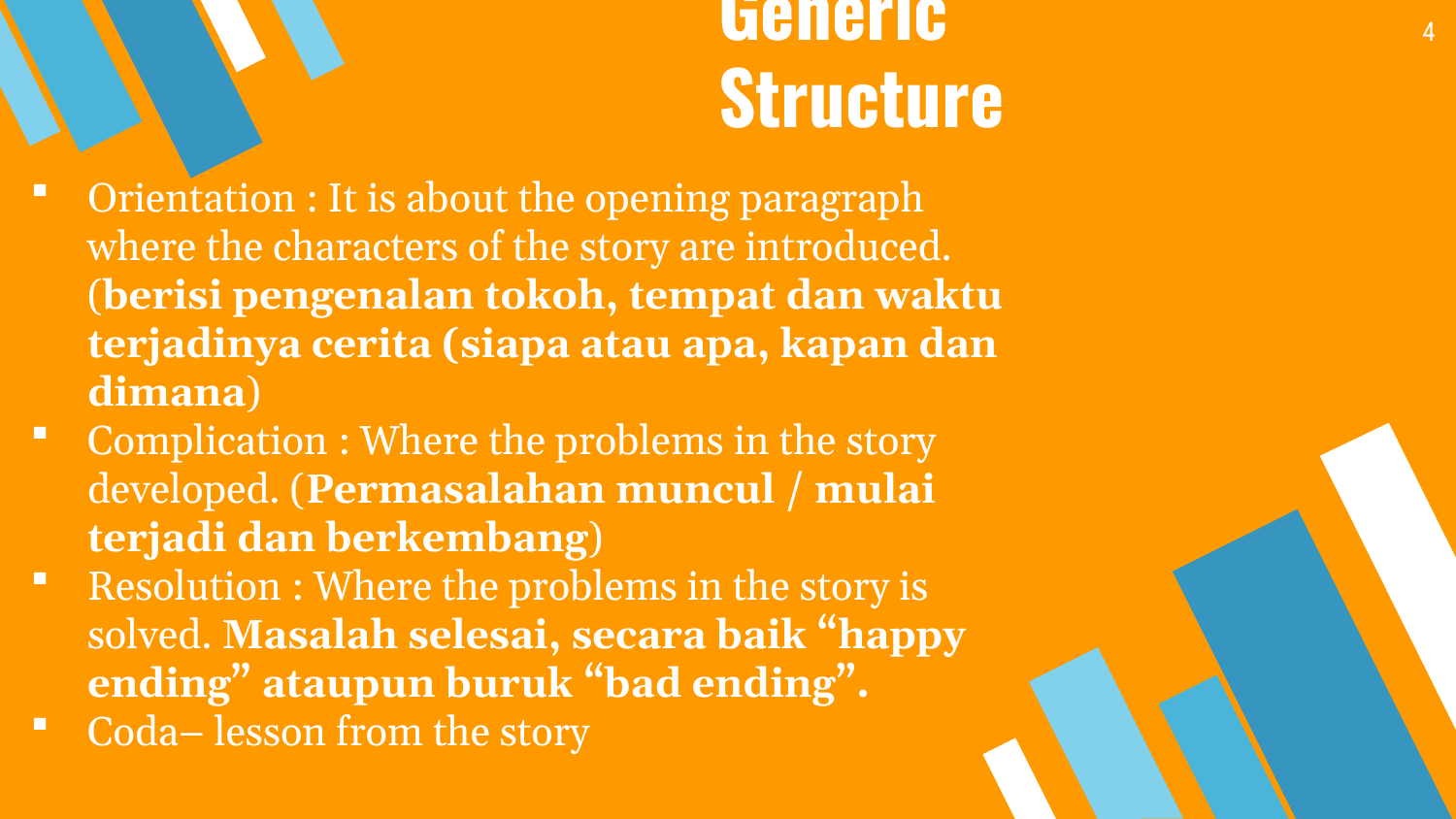

4
# Generic Structure
Orientation : It is about the opening paragraph where the characters of the story are introduced.(berisi pengenalan tokoh, tempat dan waktu terjadinya cerita (siapa atau apa, kapan dan dimana)
Complication : Where the problems in the story developed. (Permasalahan muncul / mulai terjadi dan berkembang)
Resolution : Where the problems in the story is solved. Masalah selesai, secara baik “happy ending” ataupun buruk “bad ending”.
Coda– lesson from the story